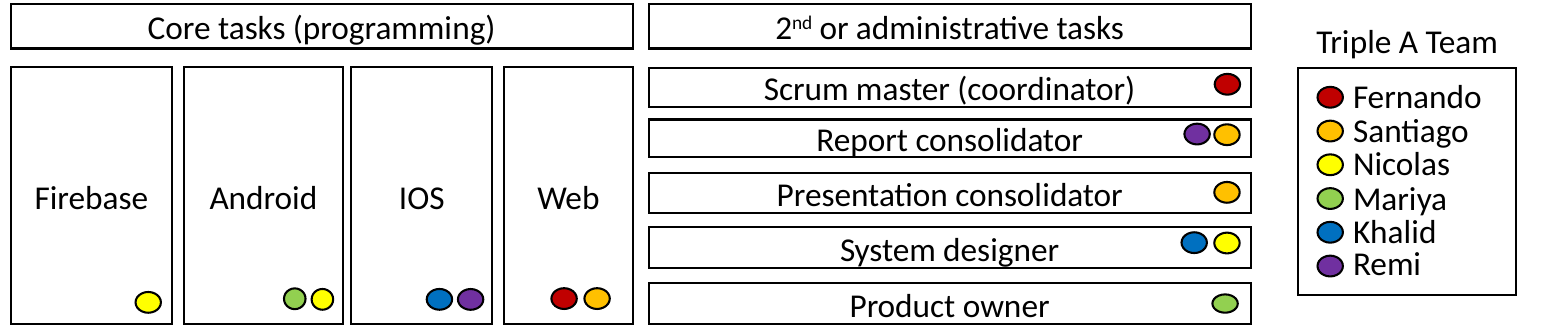

Core tasks (programming)
2nd or administrative tasks
Triple A Team
Firebase
Android
IOS
Web

Fernando
Scrum master (coordinator)

Santiago
Report consolidator

Nicolas

Mariya
Presentation consolidator

Khalid

System designer

Remi

Product owner